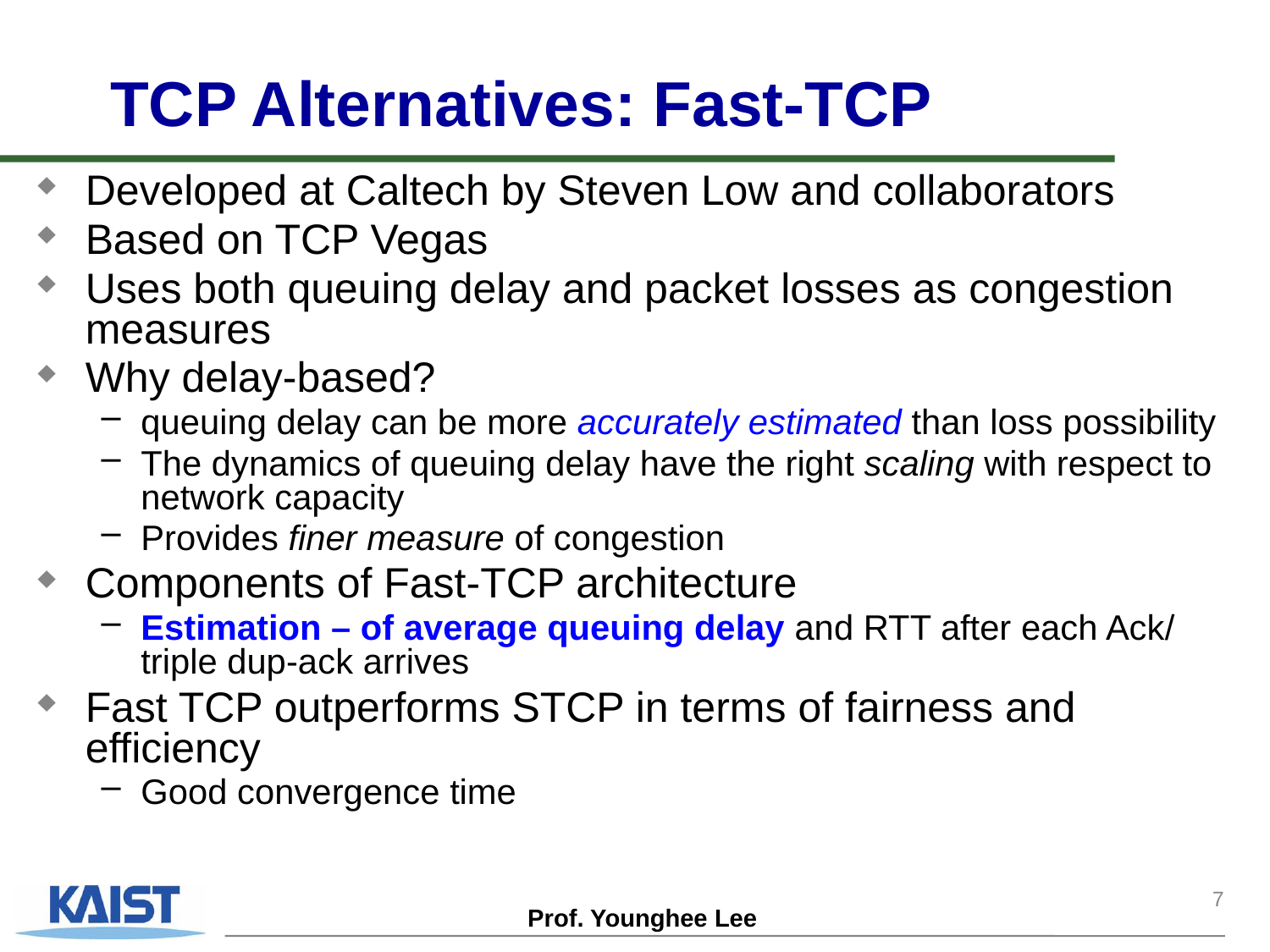

# TCP Alternatives: Fast-TCP
Developed at Caltech by Steven Low and collaborators
Based on TCP Vegas
Uses both queuing delay and packet losses as congestion measures
Why delay-based?
queuing delay can be more accurately estimated than loss possibility
The dynamics of queuing delay have the right scaling with respect to network capacity
Provides finer measure of congestion
Components of Fast-TCP architecture
Estimation – of average queuing delay and RTT after each Ack/triple dup-ack arrives
Fast TCP outperforms STCP in terms of fairness and efficiency
Good convergence time
7